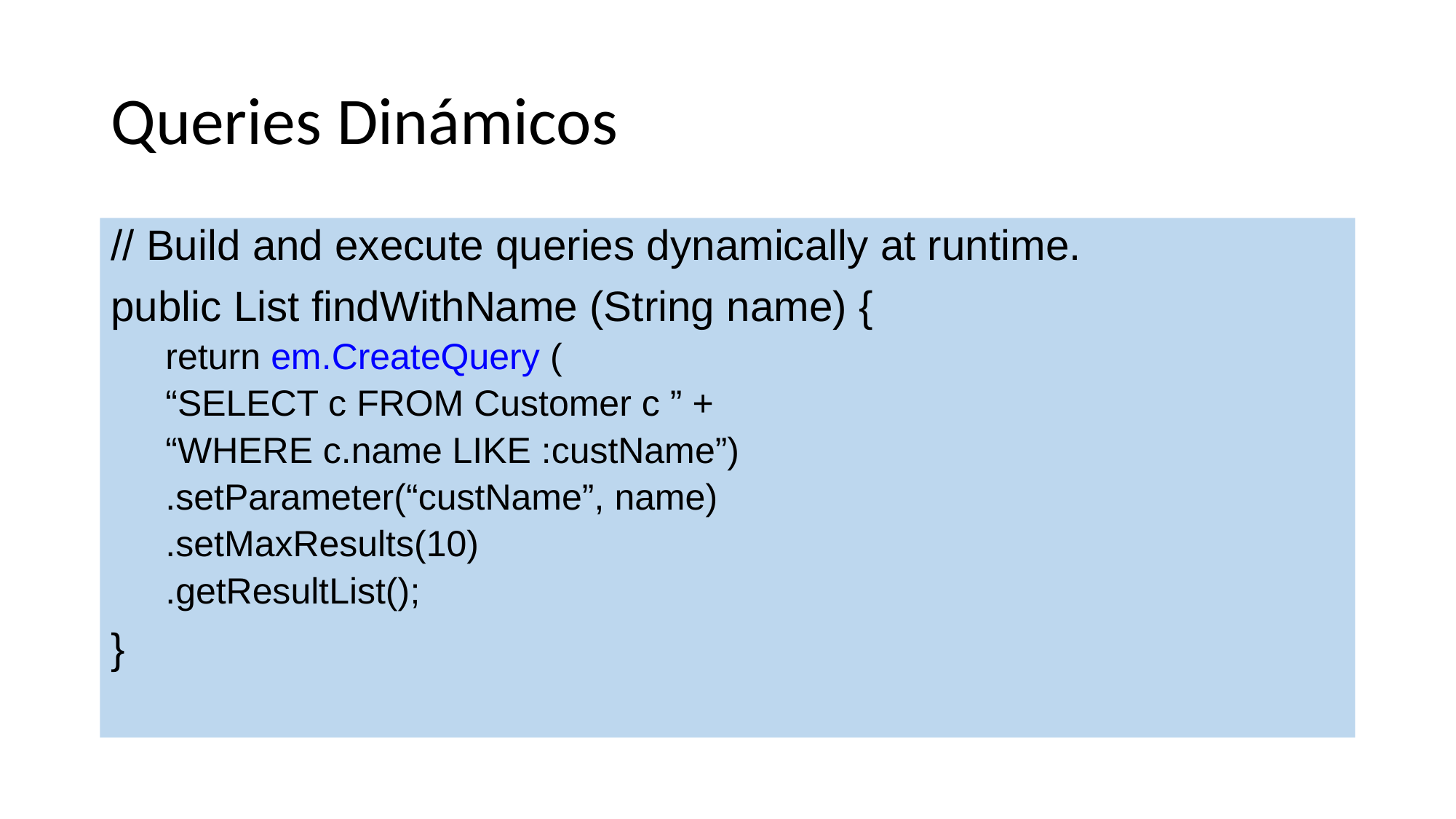

# Queries Dinámicos
// Build and execute queries dynamically at runtime.
public List findWithName (String name) {
return em.CreateQuery (
“SELECT c FROM Customer c ” +
“WHERE c.name LIKE :custName”)
.setParameter(“custName”, name)
.setMaxResults(10)
.getResultList();
}